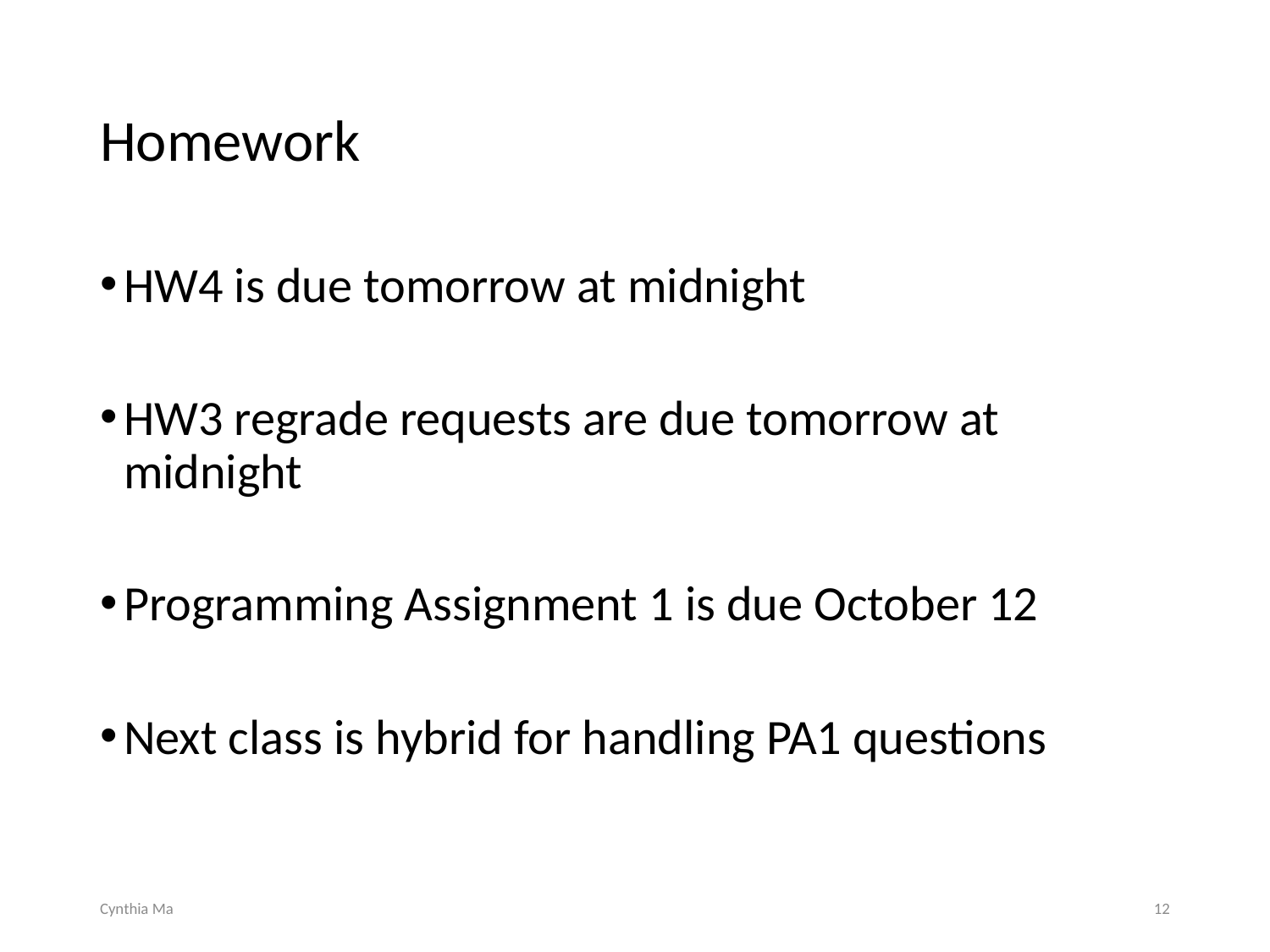

# Homework
HW4 is due tomorrow at midnight

HW3 regrade requests are due tomorrow at midnight

Programming Assignment 1 is due October 12

Next class is hybrid for handling PA1 questions
Cynthia Ma
12